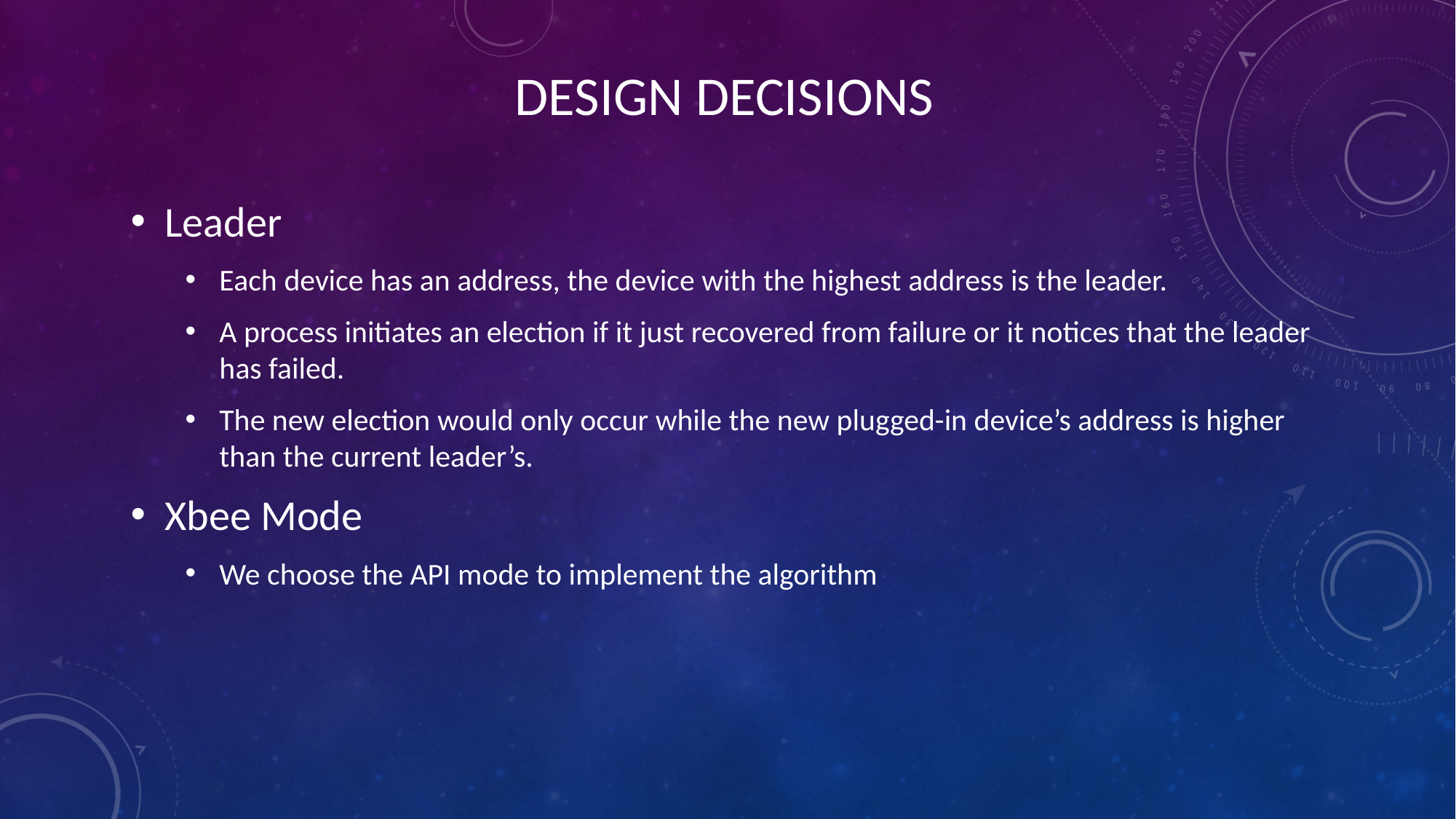

# Design decisions
Leader
Each device has an address, the device with the highest address is the leader.
A process initiates an election if it just recovered from failure or it notices that the leader has failed.
The new election would only occur while the new plugged-in device’s address is higher than the current leader’s.
Xbee Mode
We choose the API mode to implement the algorithm